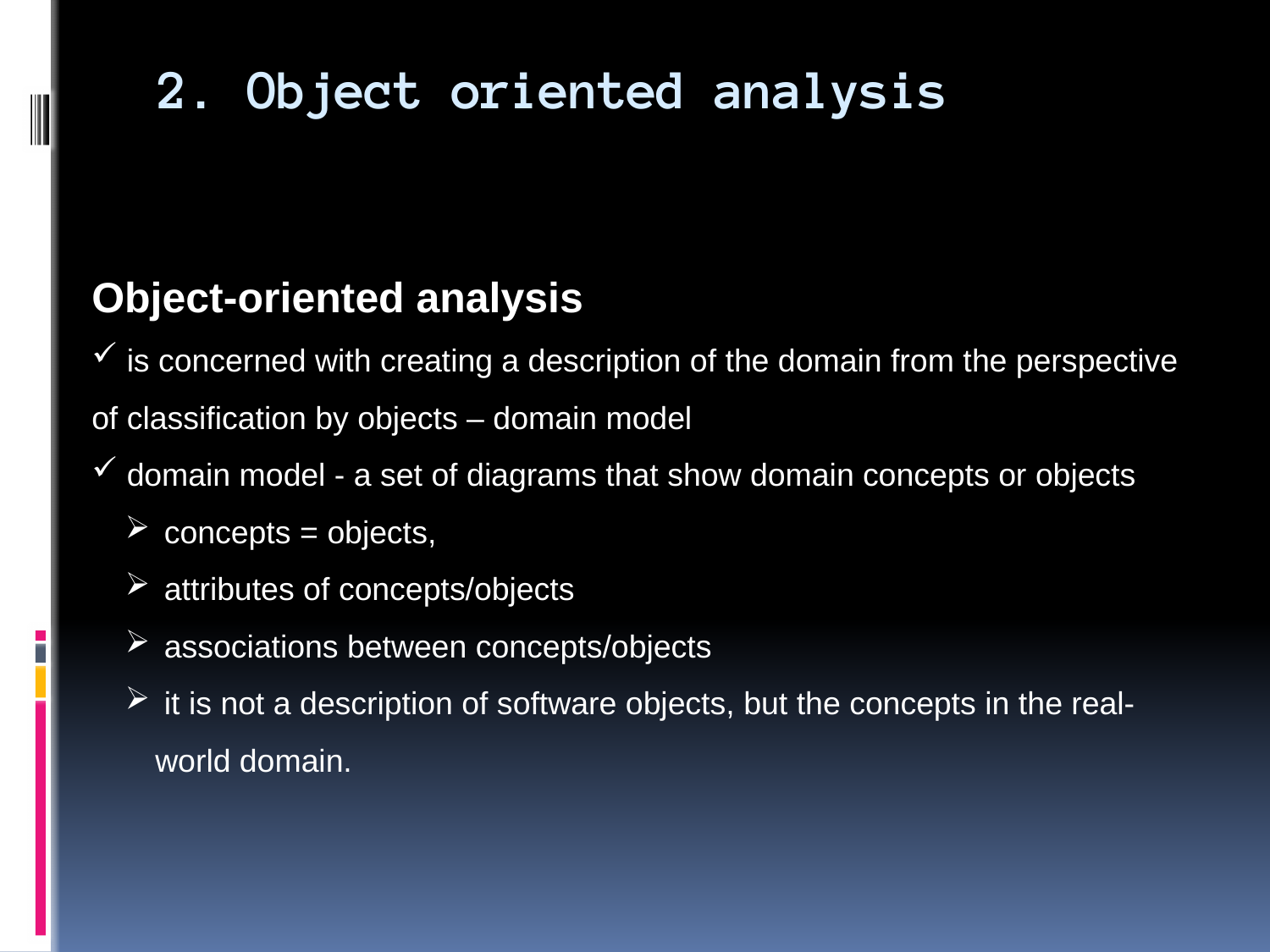

# 2. Object oriented analysis
Object-oriented analysis
 is concerned with creating a description of the domain from the perspective of classification by objects – domain model
 domain model - a set of diagrams that show domain concepts or objects
 concepts = objects,
 attributes of concepts/objects
 associations between concepts/objects
 it is not a description of software objects, but the concepts in the real-world domain.